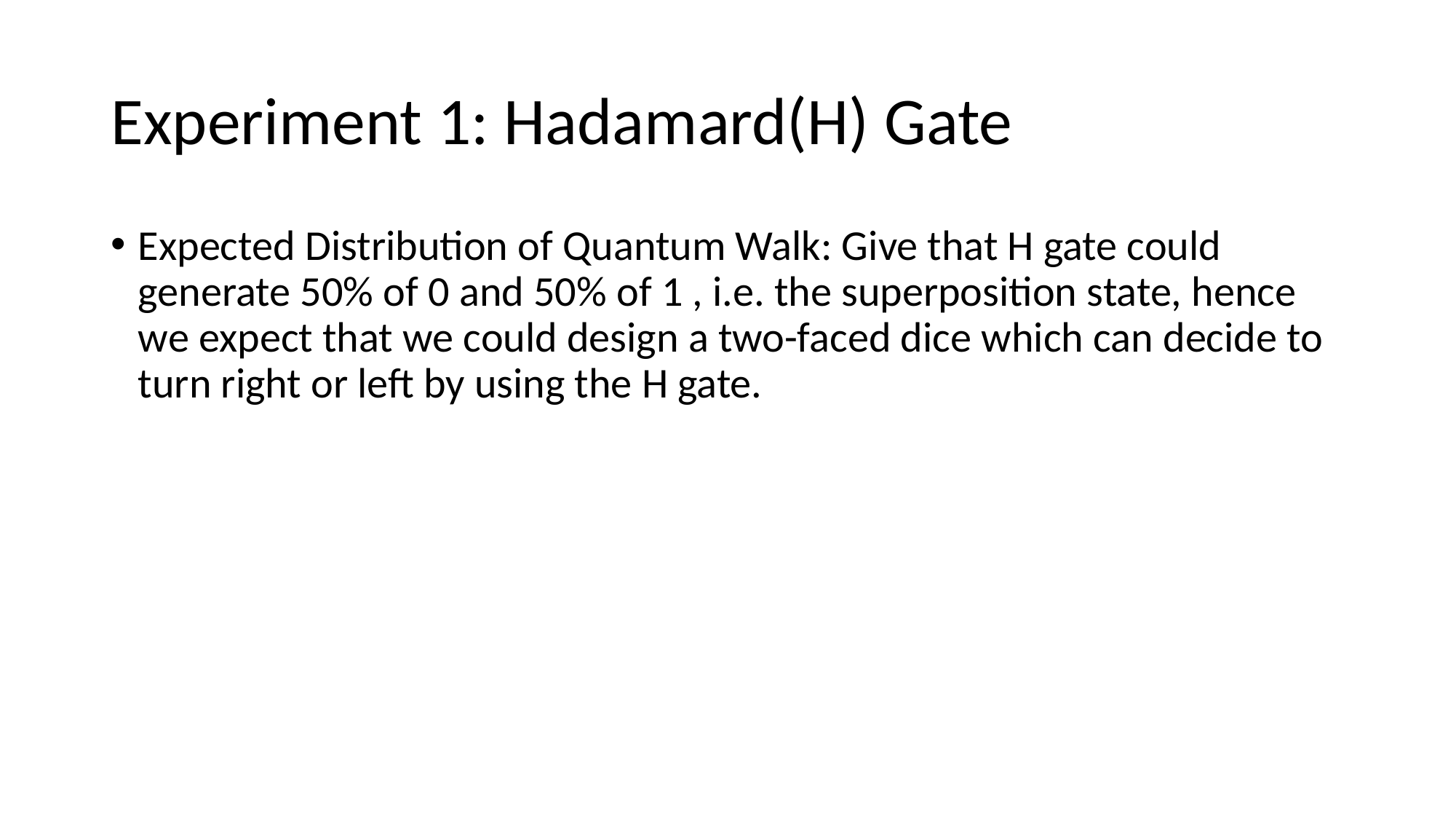

# Experiment 1: Hadamard(H) Gate
Expected Distribution of Quantum Walk: Give that H gate could generate 50% of 0 and 50% of 1 , i.e. the superposition state, hence we expect that we could design a two-faced dice which can decide to turn right or left by using the H gate.